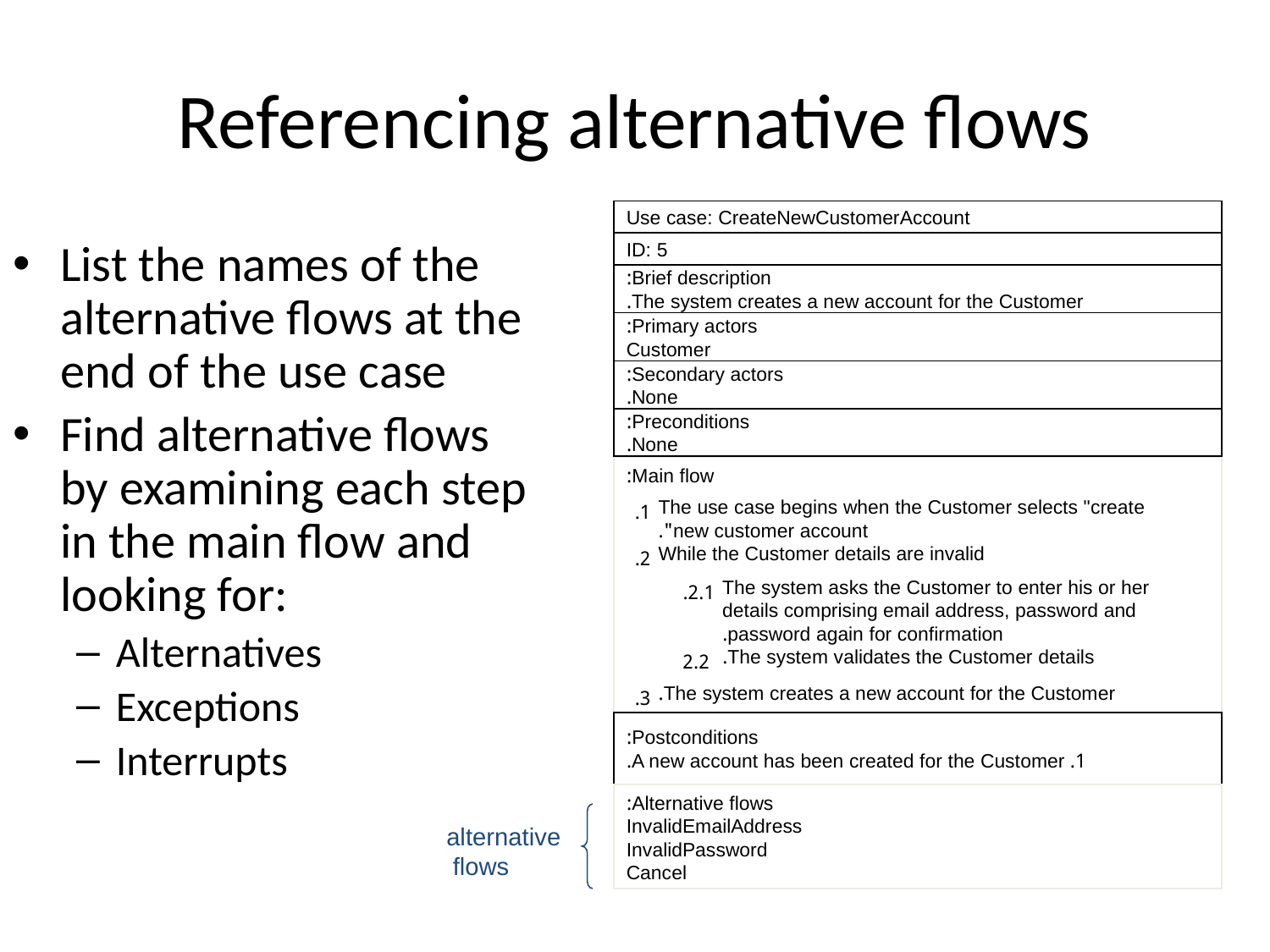

# Referencing alternative flows
Use case: CreateNewCustomerAccount
ID: 5
Brief description:
The system creates a new account for the Customer.
Primary actors:
Customer
Secondary actors:
None.
Preconditions:
None.
Main flow:
The use case begins when the Customer selects "create new customer account".
While the Customer details are invalid

The system creates a new account for the Customer.
1.

2.

3.
The system asks the Customer to enter his or her details comprising email address, password and password again for confirmation.
The system validates the Customer details.
2.1.

2.2
Postconditions:
1. A new account has been created for the Customer.
Alternative flows:
InvalidEmailAddress
InvalidPassword
Cancel

List the names of the alternative flows at the end of the use case
Find alternative flows by examining each step in the main flow and looking for:
Alternatives
Exceptions
Interrupts

alternative flows